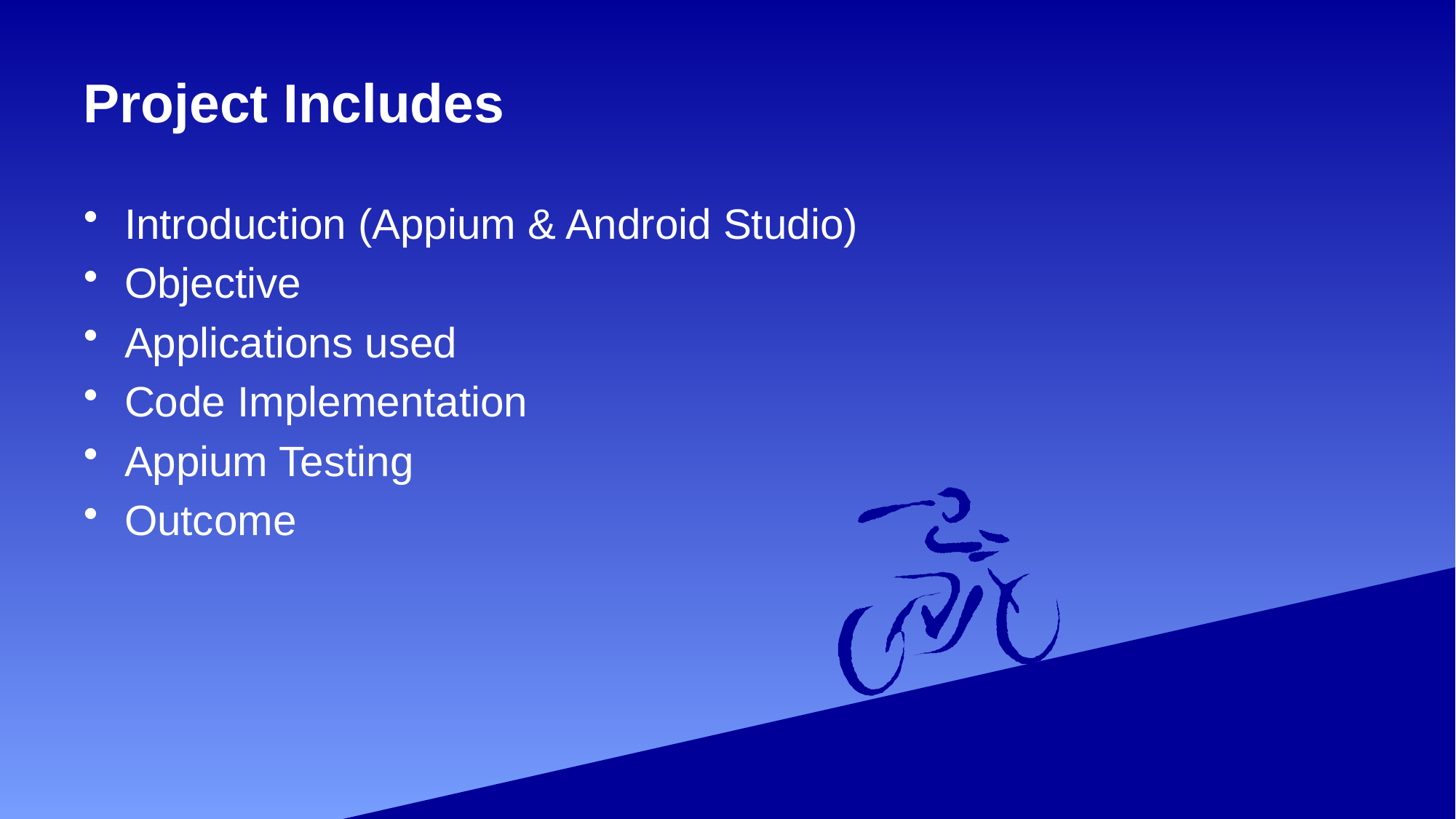

# Project Includes
Introduction (Appium & Android Studio)
Objective
Applications used
Code Implementation
Appium Testing
Outcome